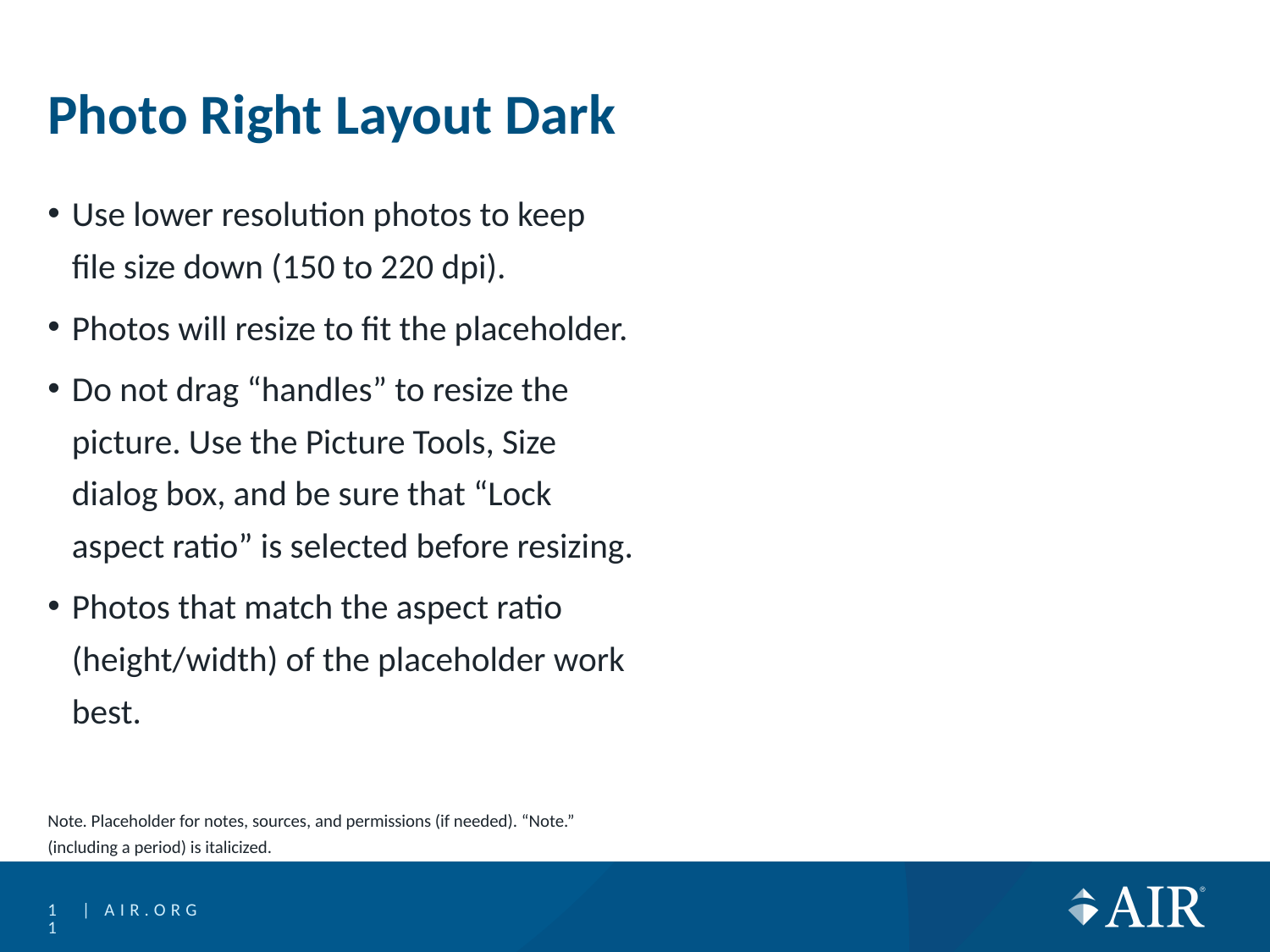

# Photo Right Layout Dark

Use lower resolution photos to keep file size down (150 to 220 dpi).
Photos will resize to fit the placeholder.
Do not drag “handles” to resize the picture. Use the Picture Tools, Size dialog box, and be sure that “Lock aspect ratio” is selected before resizing.
Photos that match the aspect ratio (height/width) of the placeholder work best.
Note. Placeholder for notes, sources, and permissions (if needed). “Note.” (including a period) is italicized.
11